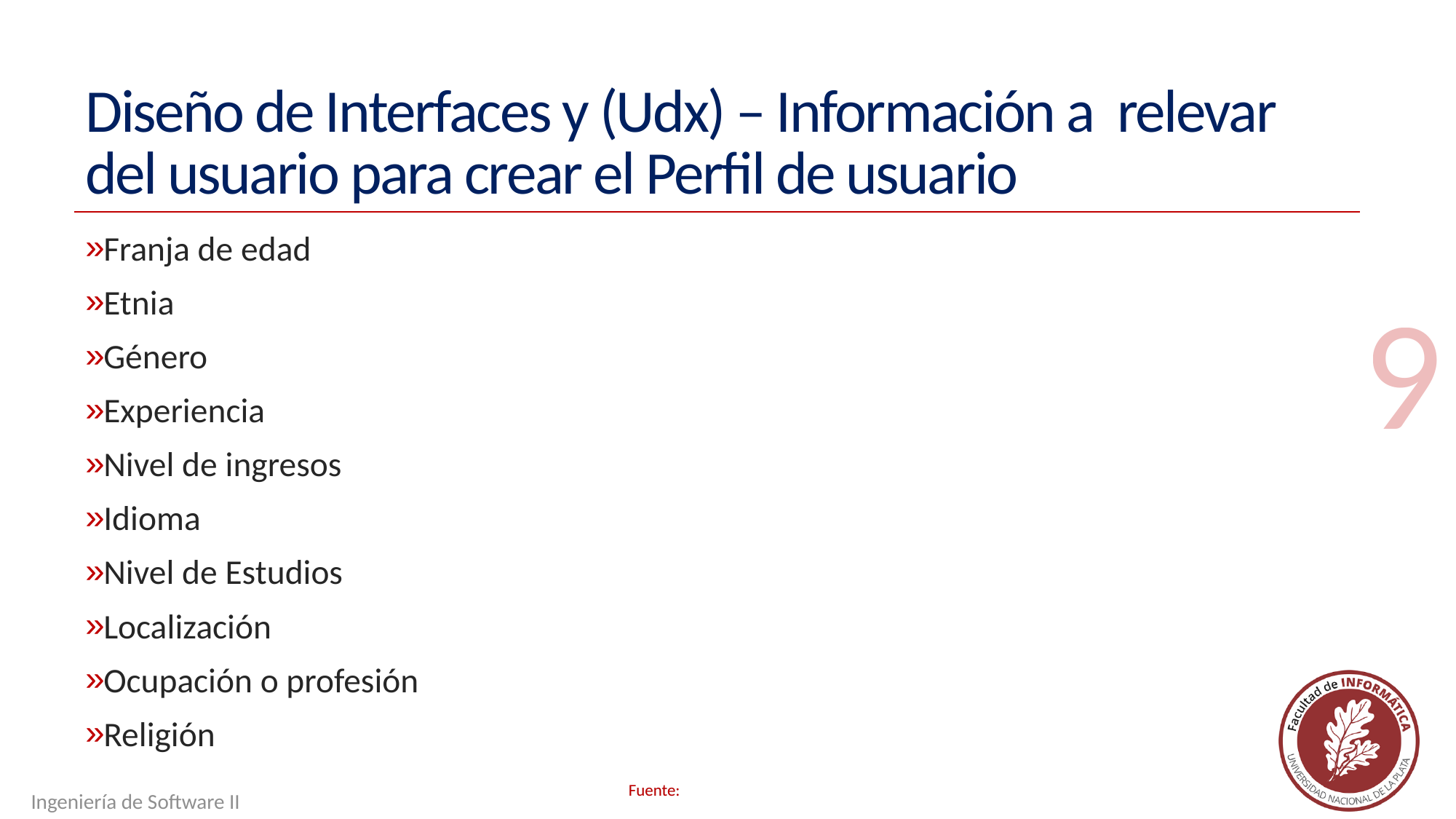

# Diseño de Interfaces y (Udx) – Información a  relevar del usuario para crear el Perfil de usuario
Franja de edad
Etnia
Género
Experiencia
Nivel de ingresos
Idioma
Nivel de Estudios
Localización
Ocupación o profesión
Religión

9

Ingeniería de Software II